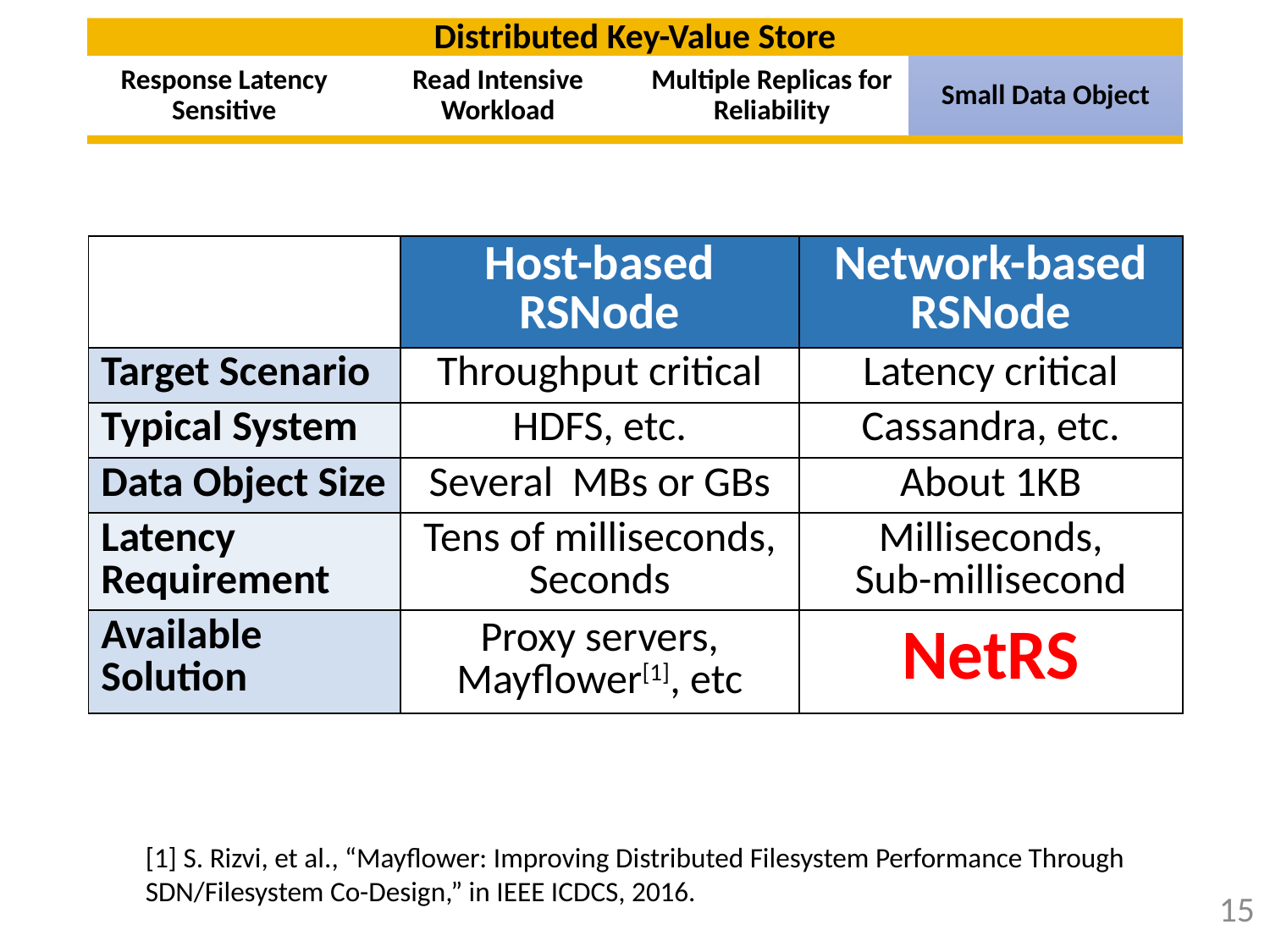

Distributed Key-Value Store
Response Latency Sensitive
Read Intensive Workload
Multiple Replicas for Reliability
Small Data Object
|  | Host-based RSNode | Network-based RSNode |
| --- | --- | --- |
| Target Scenario | Throughput critical | Latency critical |
| Typical System | HDFS, etc. | Cassandra, etc. |
| Data Object Size | Several MBs or GBs | About 1KB |
| Latency Requirement | Tens of milliseconds, Seconds | Milliseconds, Sub-millisecond |
| Available Solution | Proxy servers, Mayflower[1], etc | NetRS |
[1] S. Rizvi, et al., “Mayflower: Improving Distributed Filesystem Performance Through SDN/Filesystem Co-Design,” in IEEE ICDCS, 2016.
15